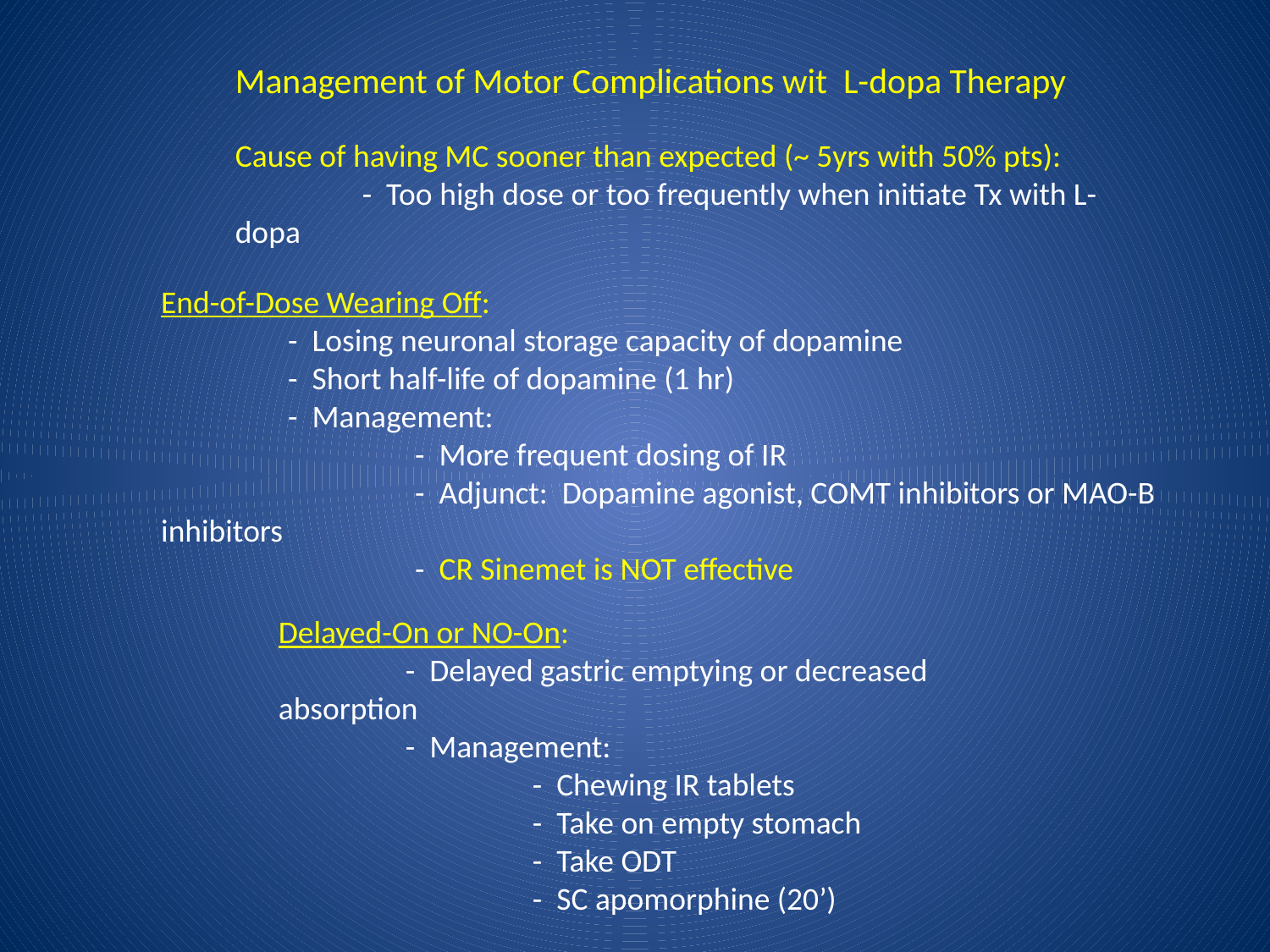

Management of Motor Complications wit  L-dopa Therapy
Cause of having MC sooner than expected (~ 5yrs with 50% pts):
	-  Too high dose or too frequently when initiate Tx with L-dopa
End-of-Dose Wearing Off:
	-  Losing neuronal storage capacity of dopamine
	-  Short half-life of dopamine (1 hr)
	-  Management:
		-  More frequent dosing of IR
		-  Adjunct:  Dopamine agonist, COMT inhibitors or MAO-B inhibitors
		-  CR Sinemet is NOT effective
Delayed-On or NO-On:
	-  Delayed gastric emptying or decreased absorption
	-  Management:
		-  Chewing IR tablets
		-  Take on empty stomach
		-  Take ODT
		-  SC apomorphine (20’)